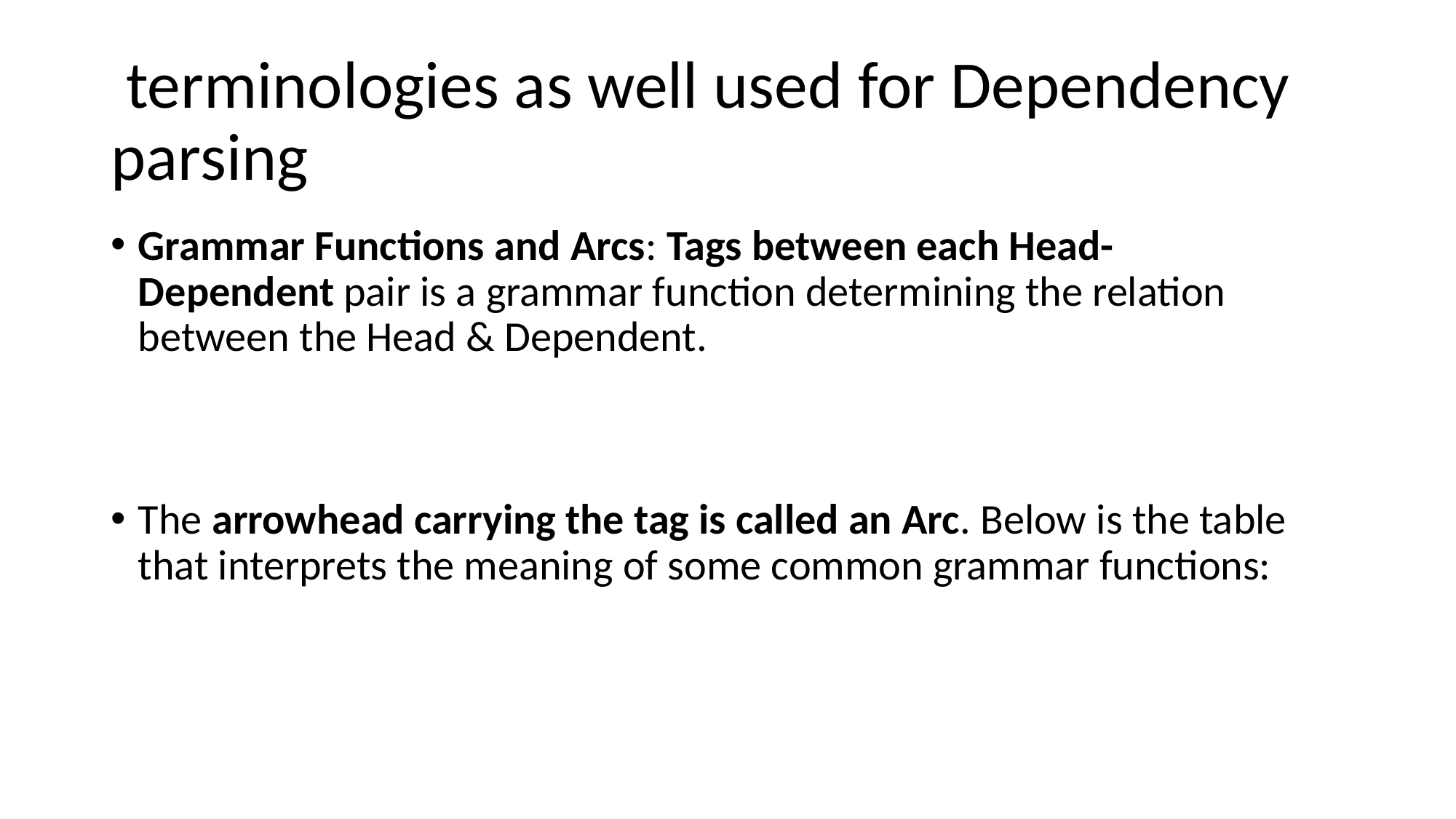

# terminologies as well used for Dependency parsing
Grammar Functions and Arcs: Tags between each Head-Dependent pair is a grammar function determining the relation between the Head & Dependent.

The arrowhead carrying the tag is called an Arc. Below is the table that interprets the meaning of some common grammar functions: